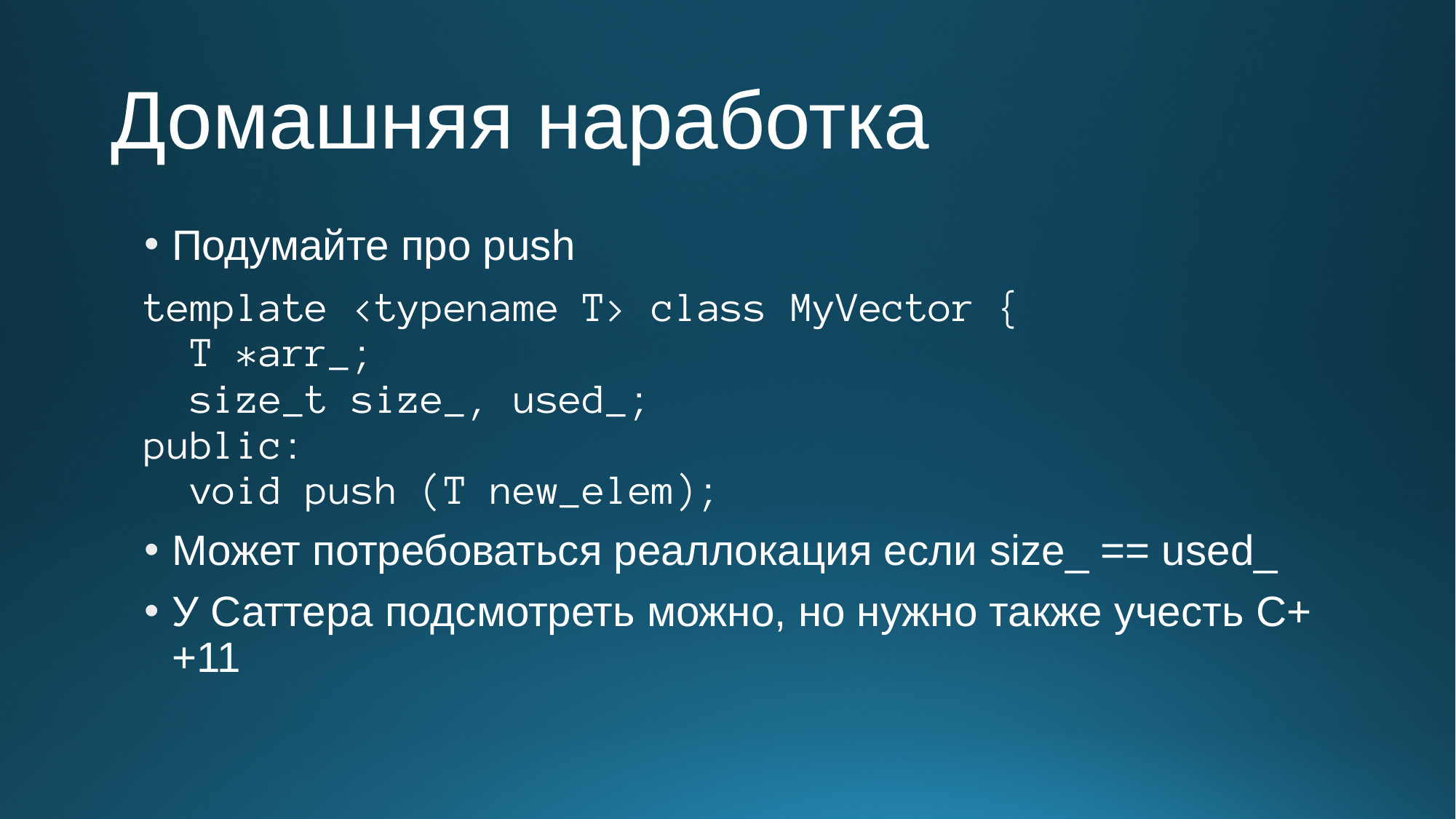

# Домашняя наработка
Подумайте про push
template <typename T> class MyVector {
  T *arr_;
  size_t size_, used_;
public:
  void push (T new_elem);
Может потребоваться реаллокация если size_ == used_
У Саттера подсмотреть можно, но нужно также учесть C++11